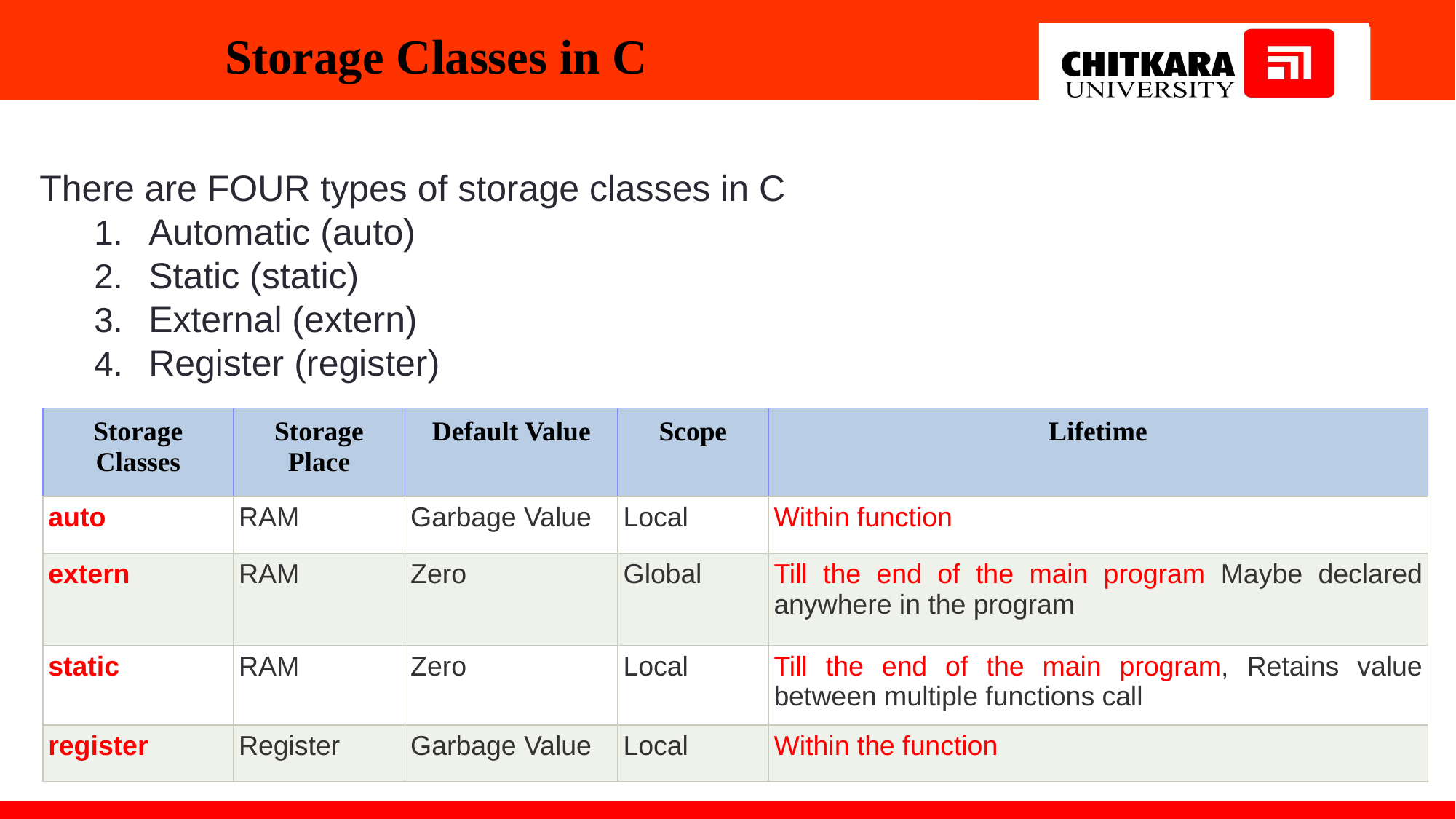

# Storage Classes in C
There are FOUR types of storage classes in C
Automatic (auto)
Static (static)
External (extern)
Register (register)
| Storage Classes | Storage Place | Default Value | Scope | Lifetime |
| --- | --- | --- | --- | --- |
| auto | RAM | Garbage Value | Local | Within function |
| extern | RAM | Zero | Global | Till the end of the main program Maybe declared anywhere in the program |
| static | RAM | Zero | Local | Till the end of the main program, Retains value between multiple functions call |
| register | Register | Garbage Value | Local | Within the function |